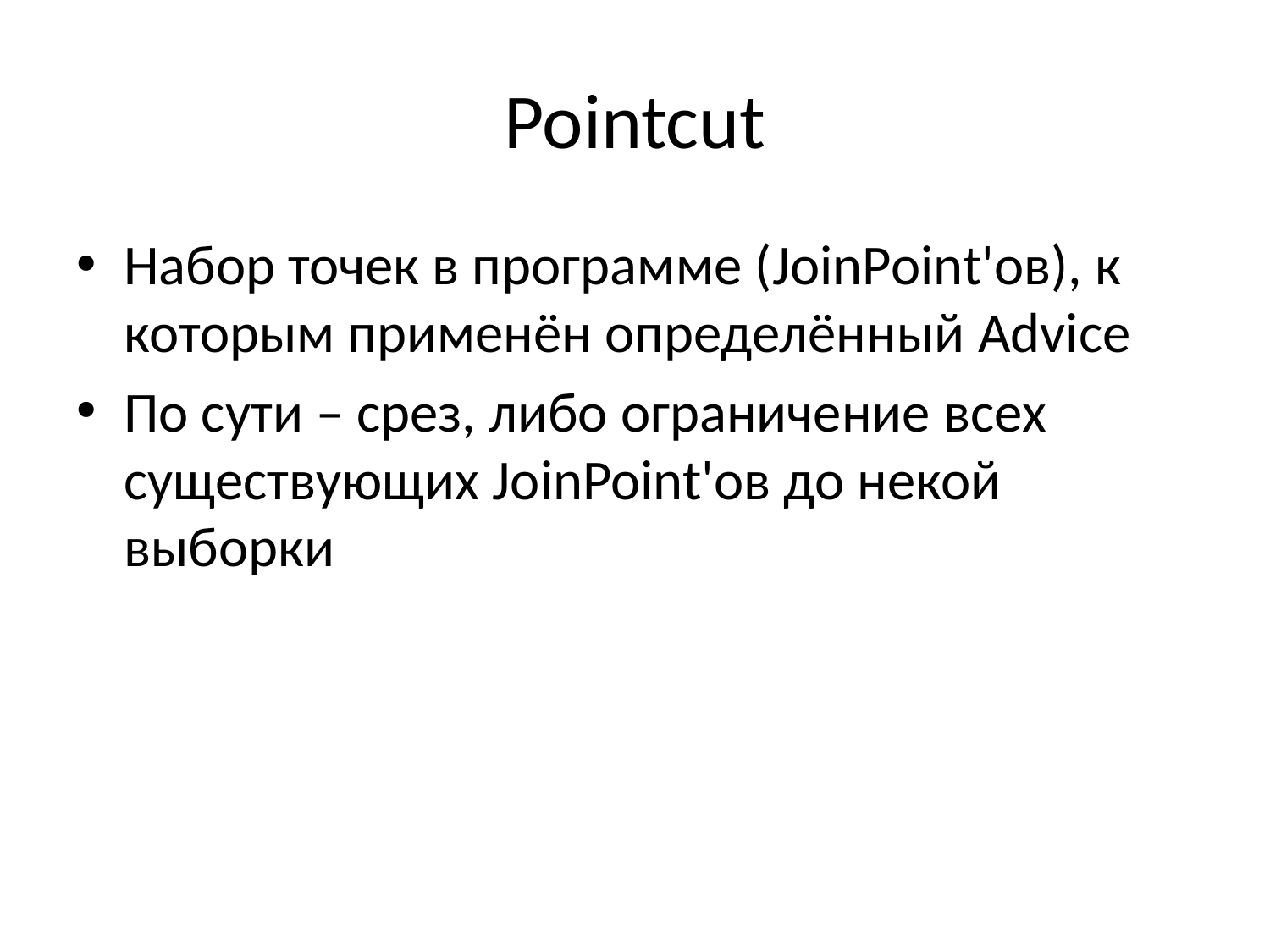

# Pointcut
Набор точек в программе (JoinPoint'ов), к которым применён определённый Advice
По сути – срез, либо ограничение всех существующих JoinPoint'ов до некой выборки